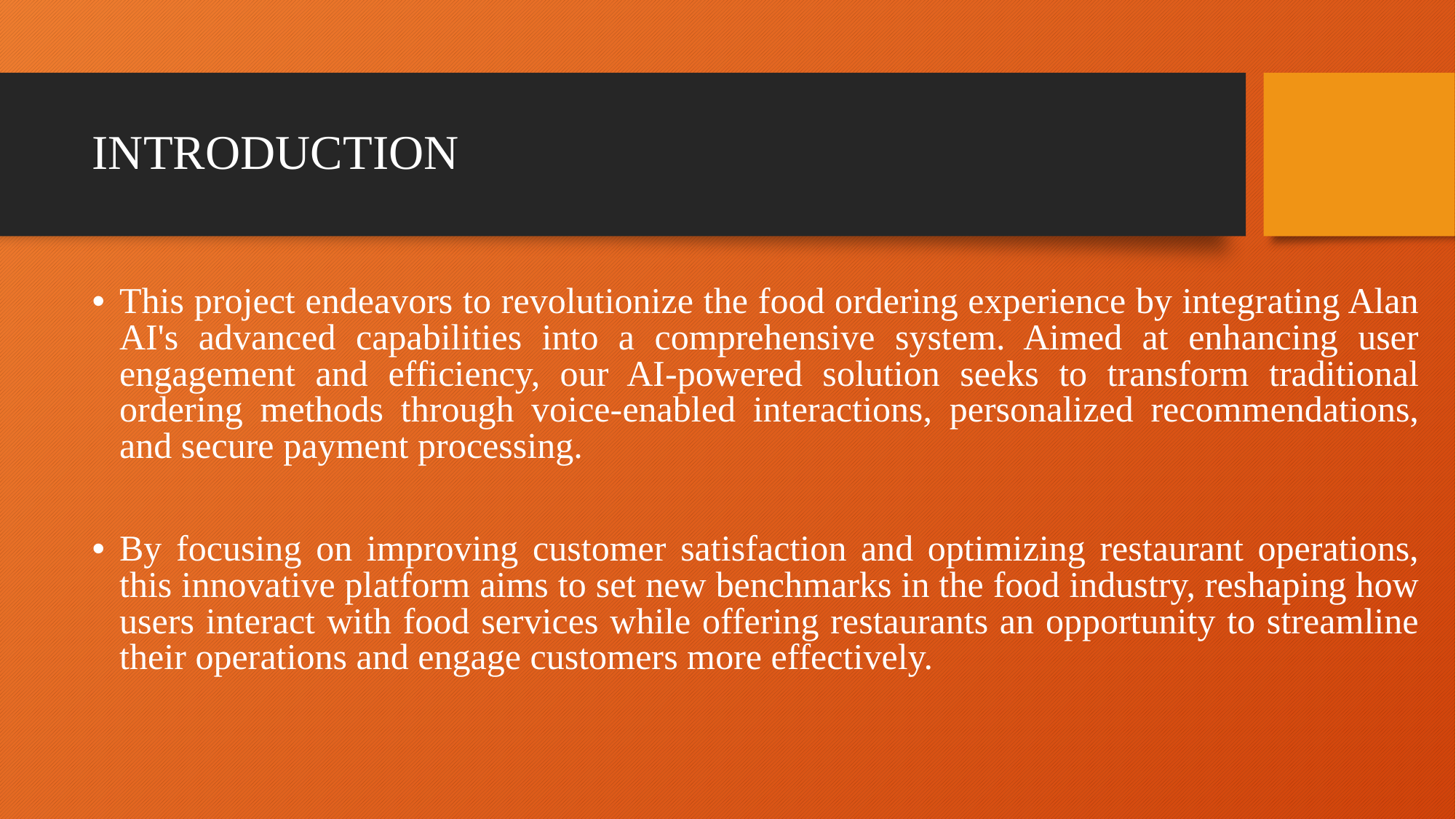

# INTRODUCTION
This project endeavors to revolutionize the food ordering experience by integrating Alan AI's advanced capabilities into a comprehensive system. Aimed at enhancing user engagement and efficiency, our AI-powered solution seeks to transform traditional ordering methods through voice-enabled interactions, personalized recommendations, and secure payment processing.

By focusing on improving customer satisfaction and optimizing restaurant operations, this innovative platform aims to set new benchmarks in the food industry, reshaping how users interact with food services while offering restaurants an opportunity to streamline their operations and engage customers more effectively.